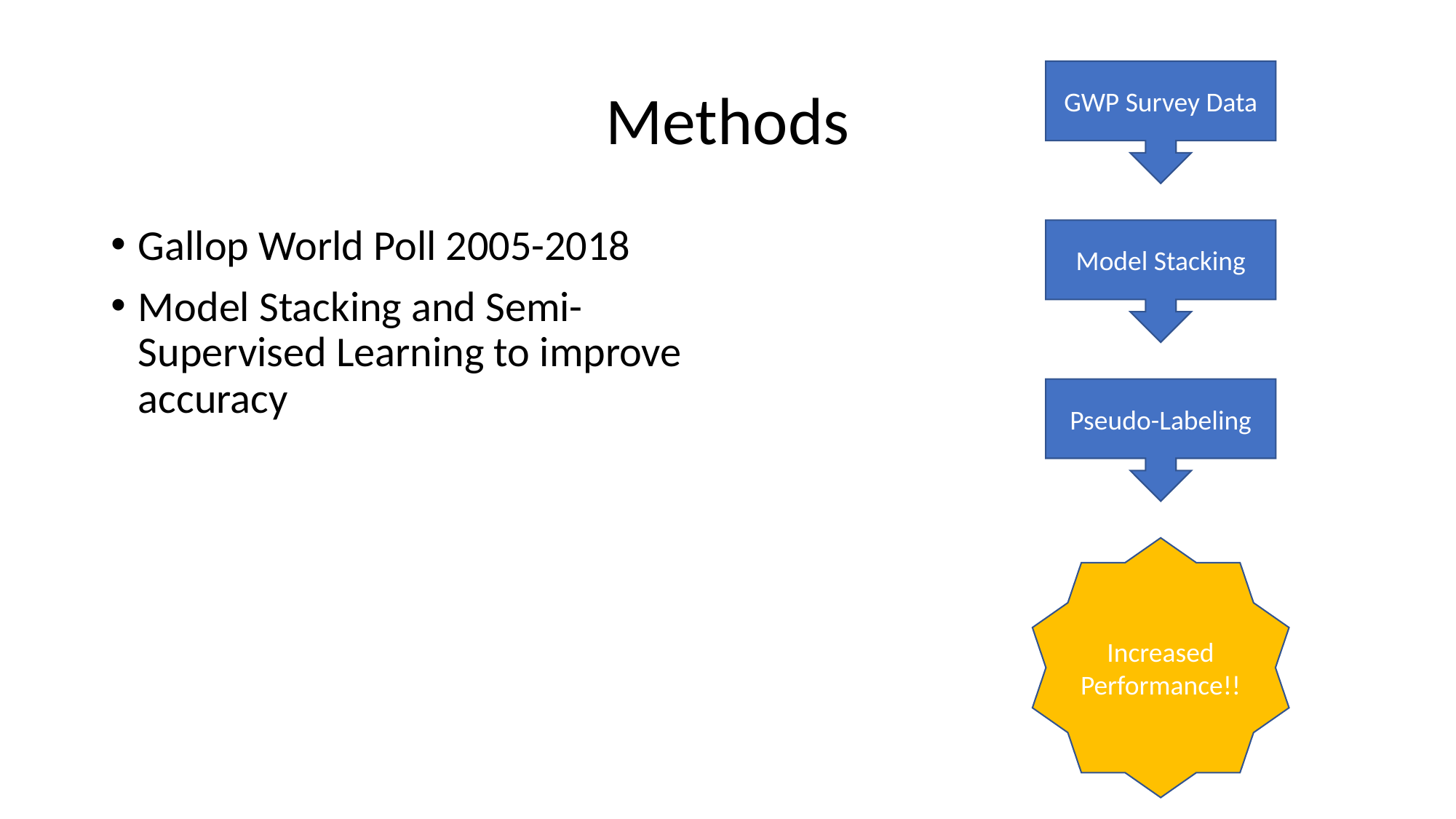

# Methods
GWP Survey Data
Gallop World Poll 2005-2018
Model Stacking and Semi-Supervised Learning to improve accuracy
Model Stacking
Pseudo-Labeling
Increased Performance!!